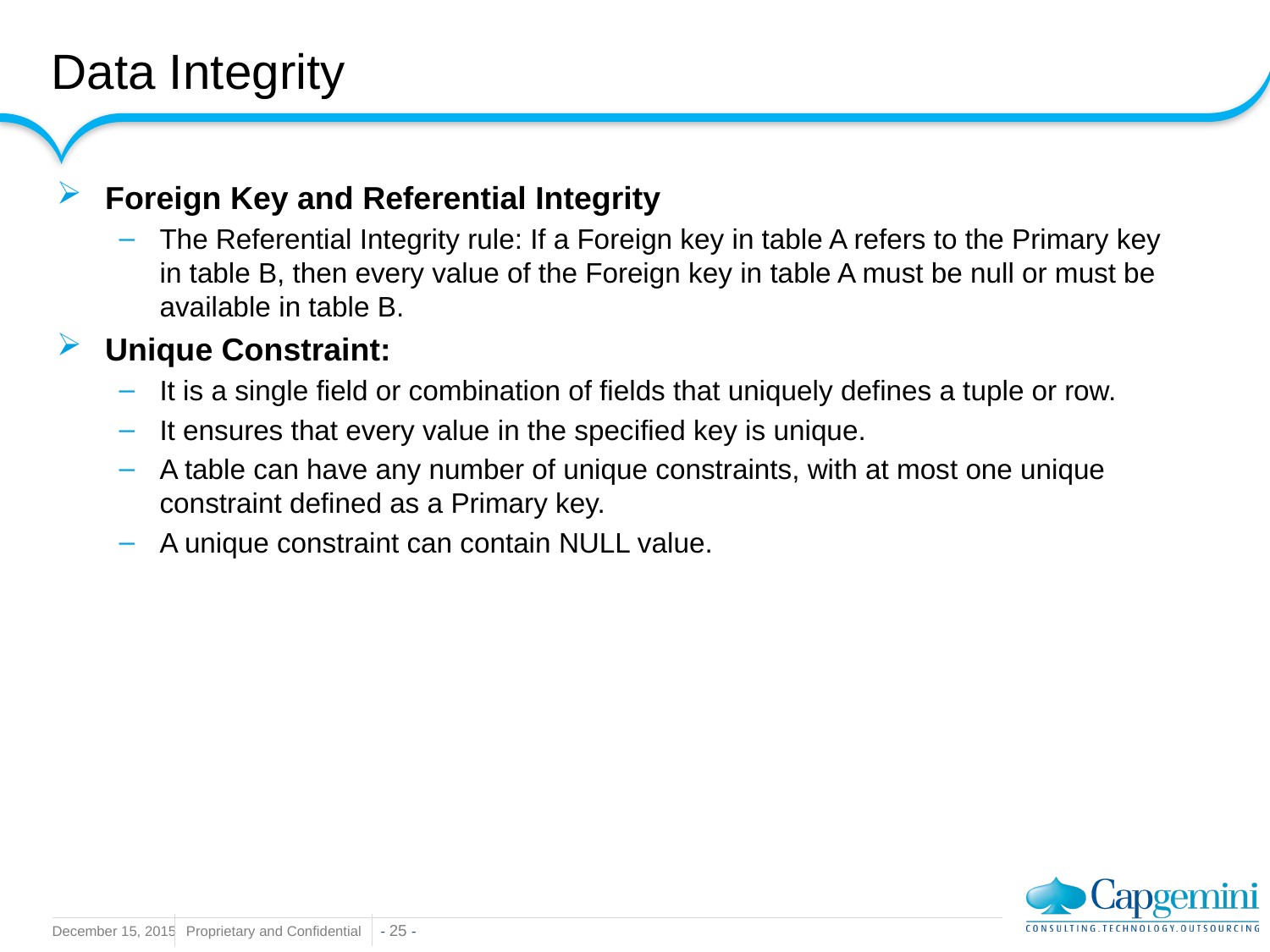

Data Integrity
Foreign Key and Referential Integrity
The Referential Integrity rule: If a Foreign key in table A refers to the Primary key in table B, then every value of the Foreign key in table A must be null or must be available in table B.
Unique Constraint:
It is a single field or combination of fields that uniquely defines a tuple or row.
It ensures that every value in the specified key is unique.
A table can have any number of unique constraints, with at most one unique constraint defined as a Primary key.
A unique constraint can contain NULL value.